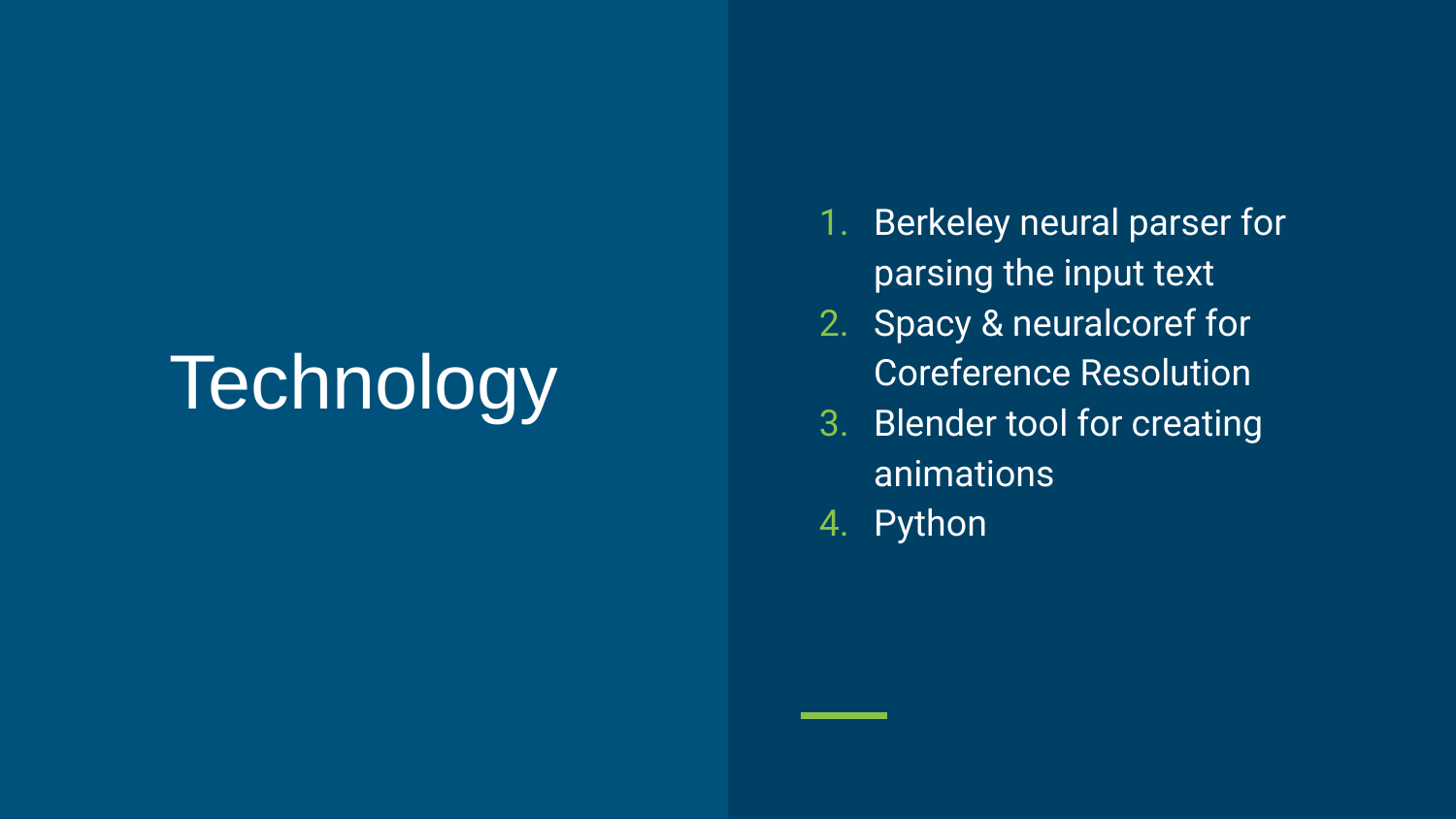

Berkeley neural parser for parsing the input text
Spacy & neuralcoref for Coreference Resolution
Blender tool for creating animations
Python

# Technology